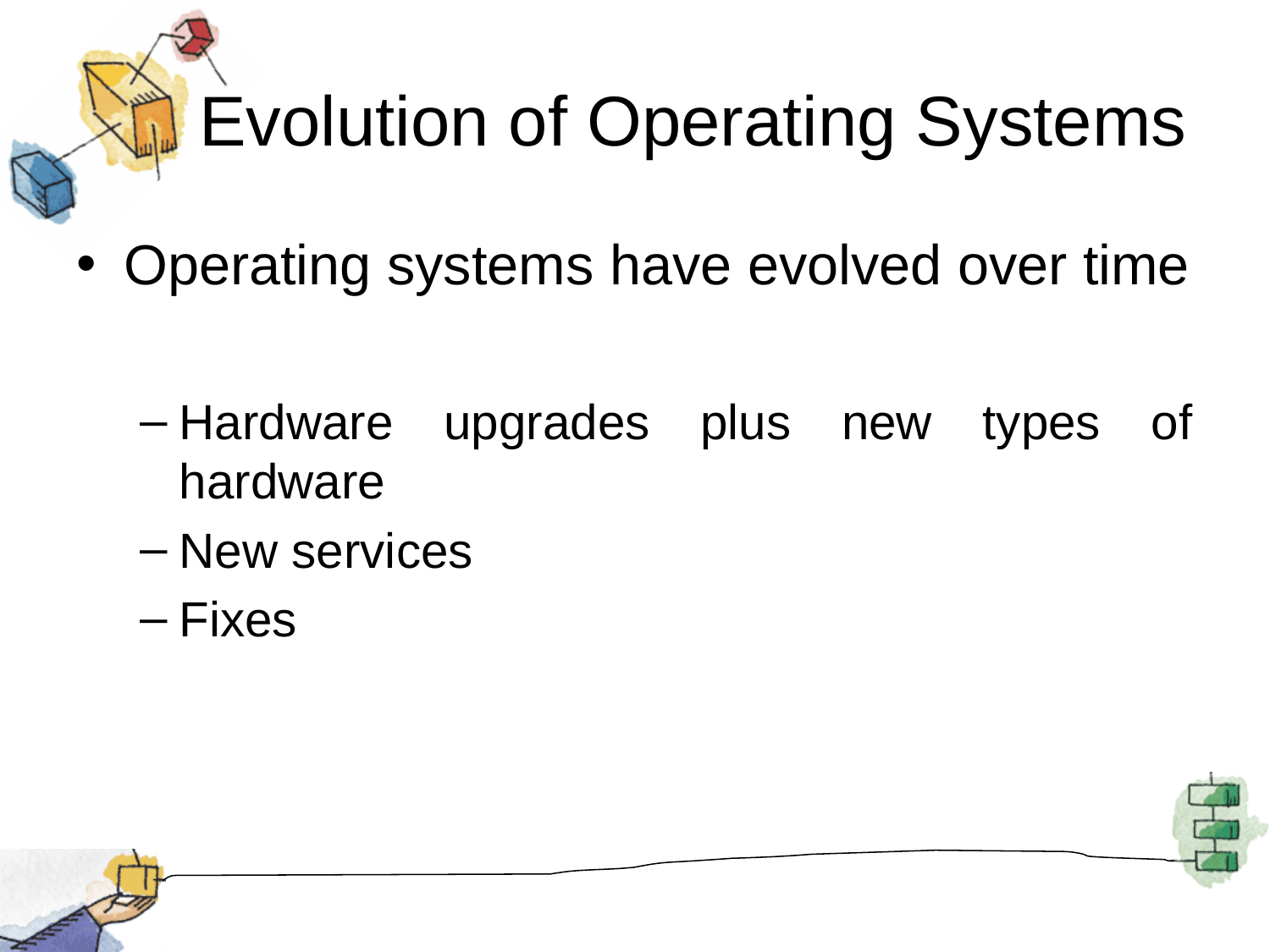

# Evolution of Operating Systems
Operating systems have evolved over time

Hardware upgrades plus new types of hardware
New services
Fixes